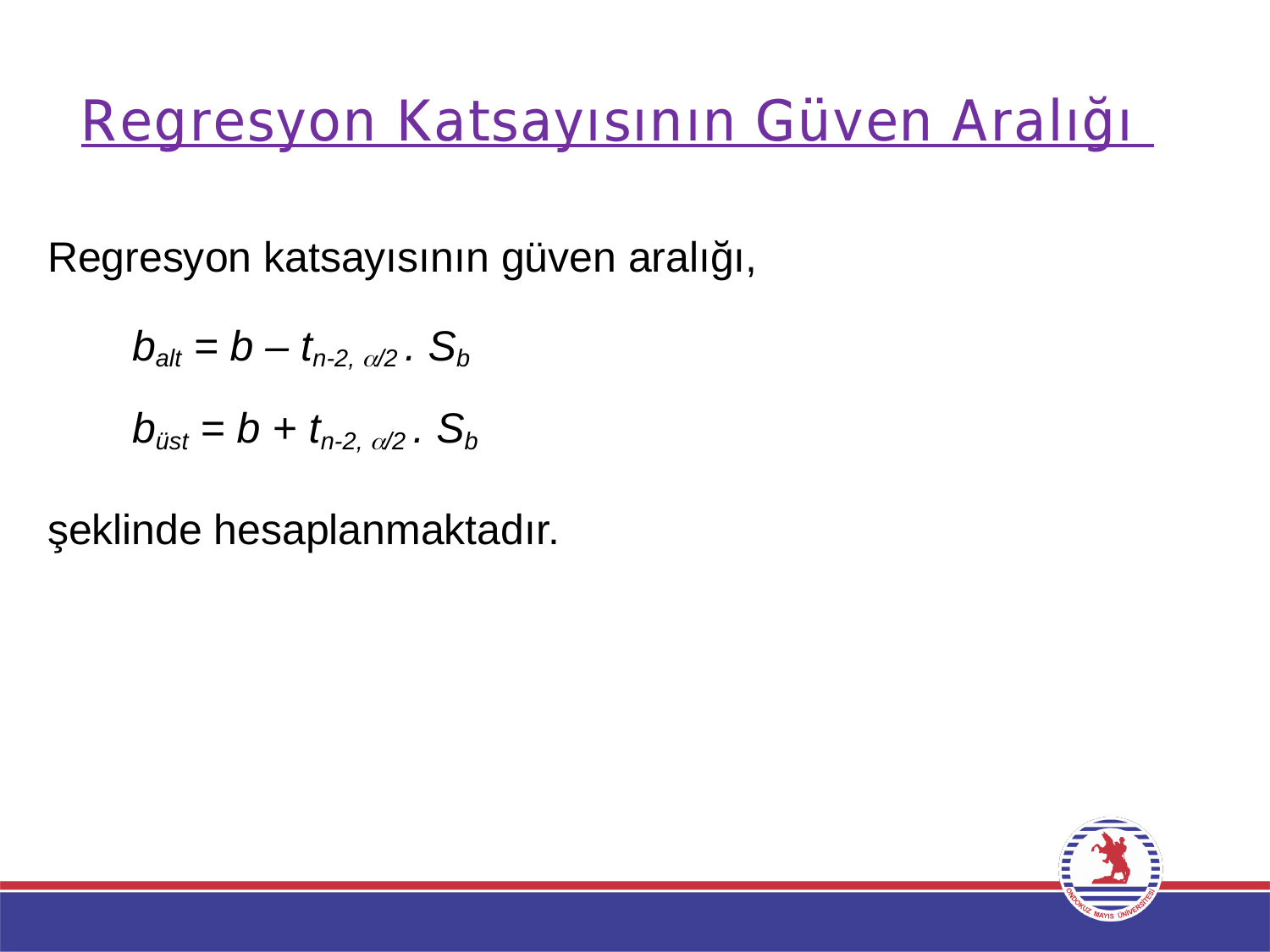

Regresyon Katsayısının Güven Aralığı

Regresyon katsayısının güven aralığı,

	balt = b – tn-2, α/2 . Sb

	büst = b + tn-2, α/2 . Sb

şeklinde hesaplanmaktadır.